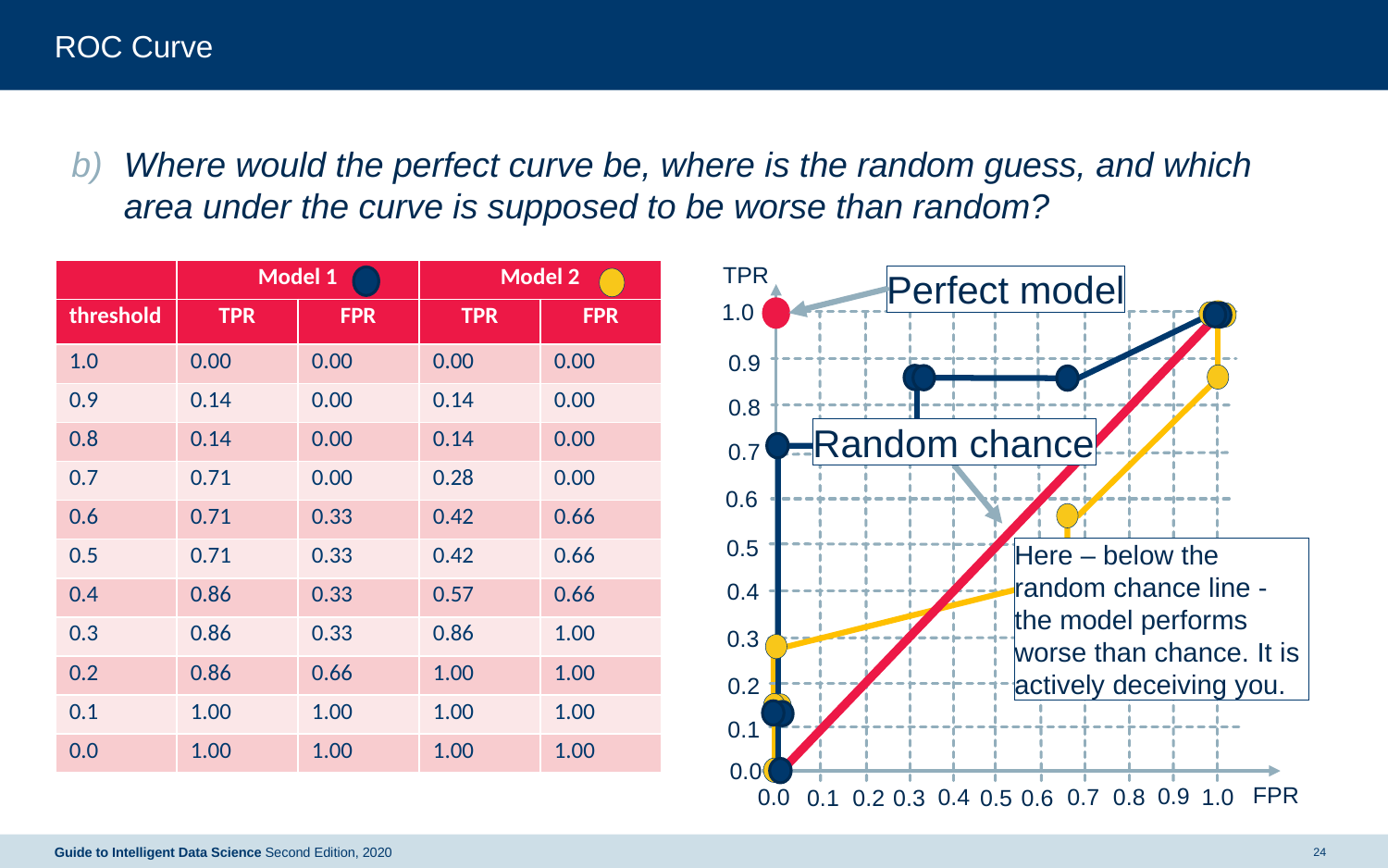

# ROC Curve
Where would the perfect curve be, where is the random guess, and which area under the curve is supposed to be worse than random?
|  | Model 1 |  | Model 2 |  |
| --- | --- | --- | --- | --- |
| threshold | TPR | FPR | TPR | FPR |
| 1.0 | 0.00 | 0.00 | 0.00 | 0.00 |
| 0.9 | 0.14 | 0.00 | 0.14 | 0.00 |
| 0.8 | 0.14 | 0.00 | 0.14 | 0.00 |
| 0.7 | 0.71 | 0.00 | 0.28 | 0.00 |
| 0.6 | 0.71 | 0.33 | 0.42 | 0.66 |
| 0.5 | 0.71 | 0.33 | 0.42 | 0.66 |
| 0.4 | 0.86 | 0.33 | 0.57 | 0.66 |
| 0.3 | 0.86 | 0.33 | 0.86 | 1.00 |
| 0.2 | 0.86 | 0.66 | 1.00 | 1.00 |
| 0.1 | 1.00 | 1.00 | 1.00 | 1.00 |
| 0.0 | 1.00 | 1.00 | 1.00 | 1.00 |
TPR
Perfect model
1.0

0.9

0.8
Random chance

0.7
0.6

0.5
Here – below the random chance line - the model performs worse than chance. It is actively deceiving you.

0.4
0.3

0.2

0.1
0.0

FPR
0.9
1.0
0.8
0.0
0.7
0.4
0.2
0.1
0.3
0.5
0.6

Guide to Intelligent Data Science Second Edition, 2020
24